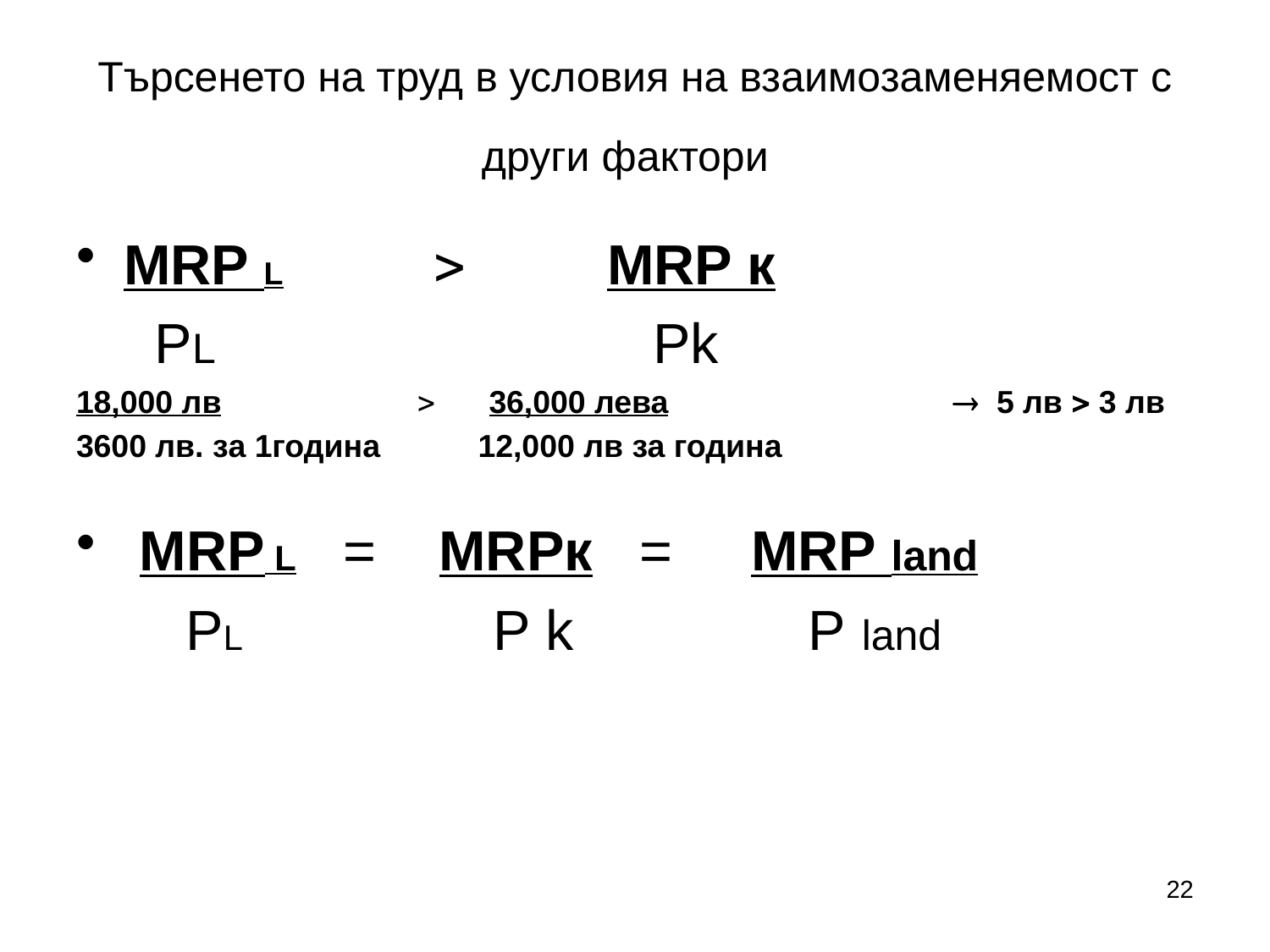

# Търсенето на труд в условия на взаимозаменяемост с други фактори
MRP L          >         MRP к
     PL                            Pk
18,000 лв                      >      36,000 лева                                →  5 лв > 3 лв
3600 лв. за 1година           12,000 лв за година

 MRP L   =    MRPк   =     MRP land
       PL                P k               P land
22